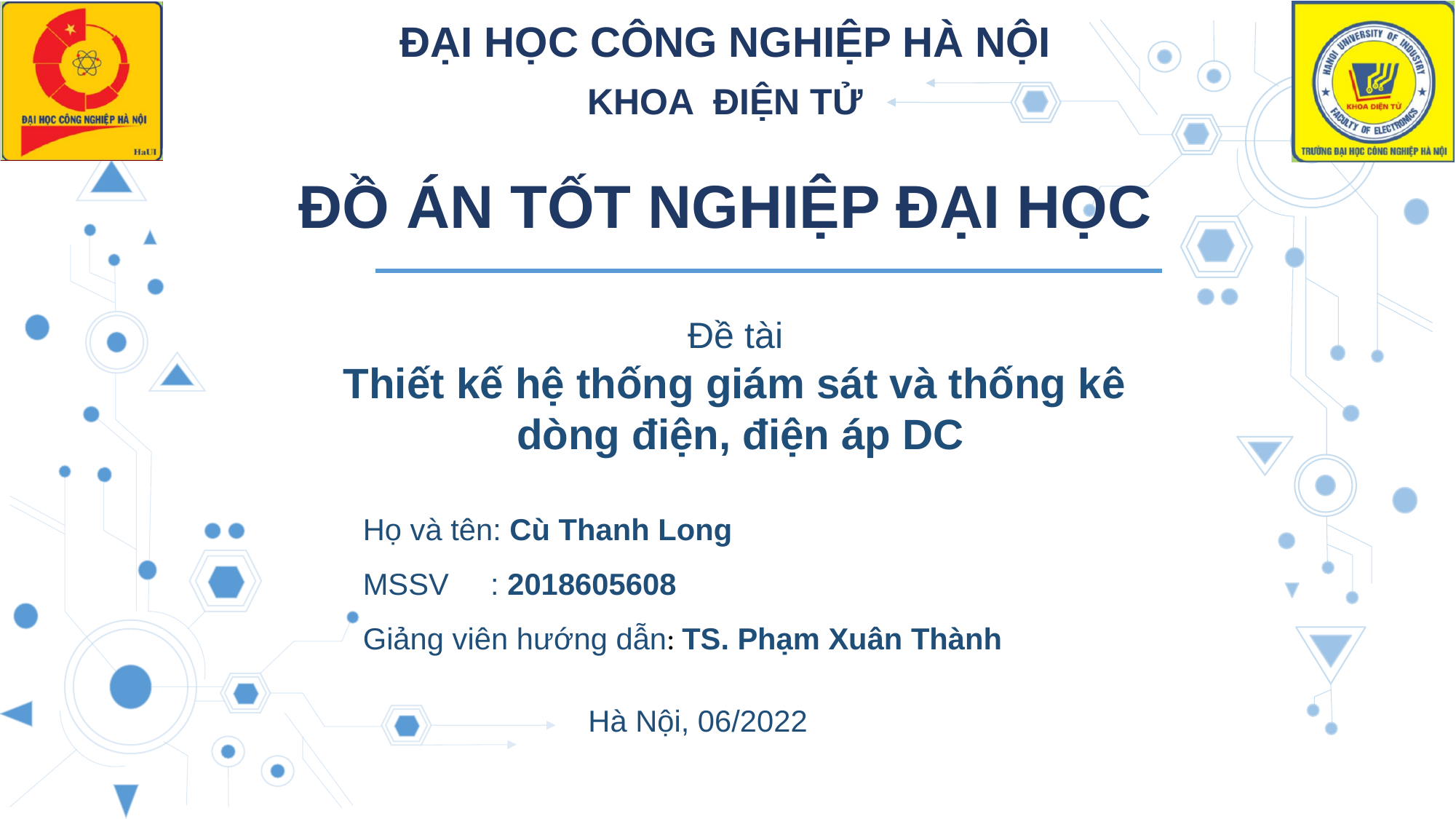

ĐẠI HỌC CÔNG NGHIỆP HÀ NỘI
KHOA  ĐIỆN TỬ
ĐỒ ÁN TỐT NGHIỆP ĐẠI HỌC
Đề tài
Thiết kế hệ thống giám sát và thống kê
dòng điện, điện áp DC
Họ và tên: Cù Thanh Long
MSSV     : 2018605608
Giảng viên hướng dẫn: TS. Phạm Xuân Thành
Hà Nội, 06/2022